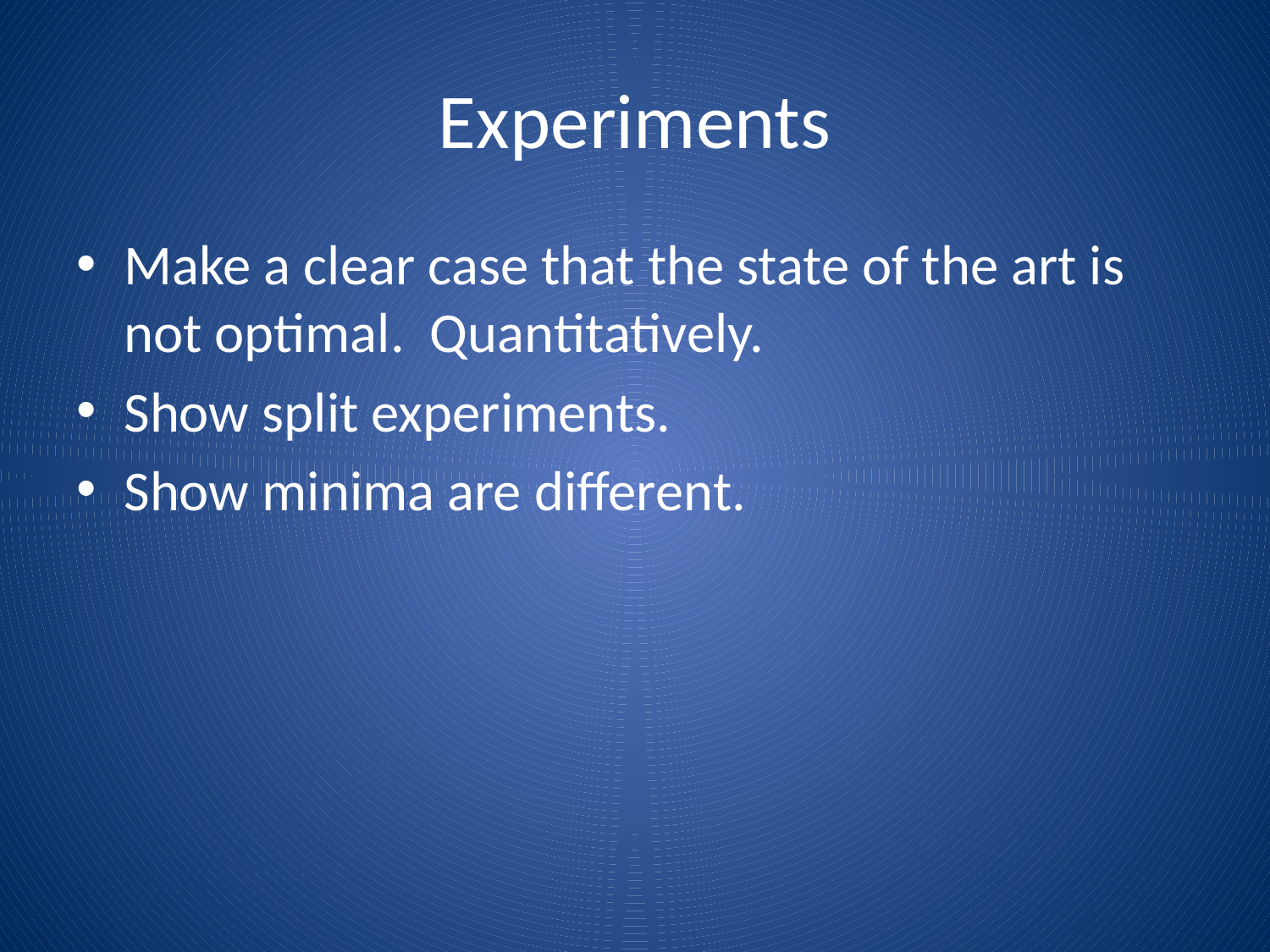

# Experiments
Make a clear case that the state of the art is not optimal.  Quantitatively.
Show split experiments.
Show minima are different.